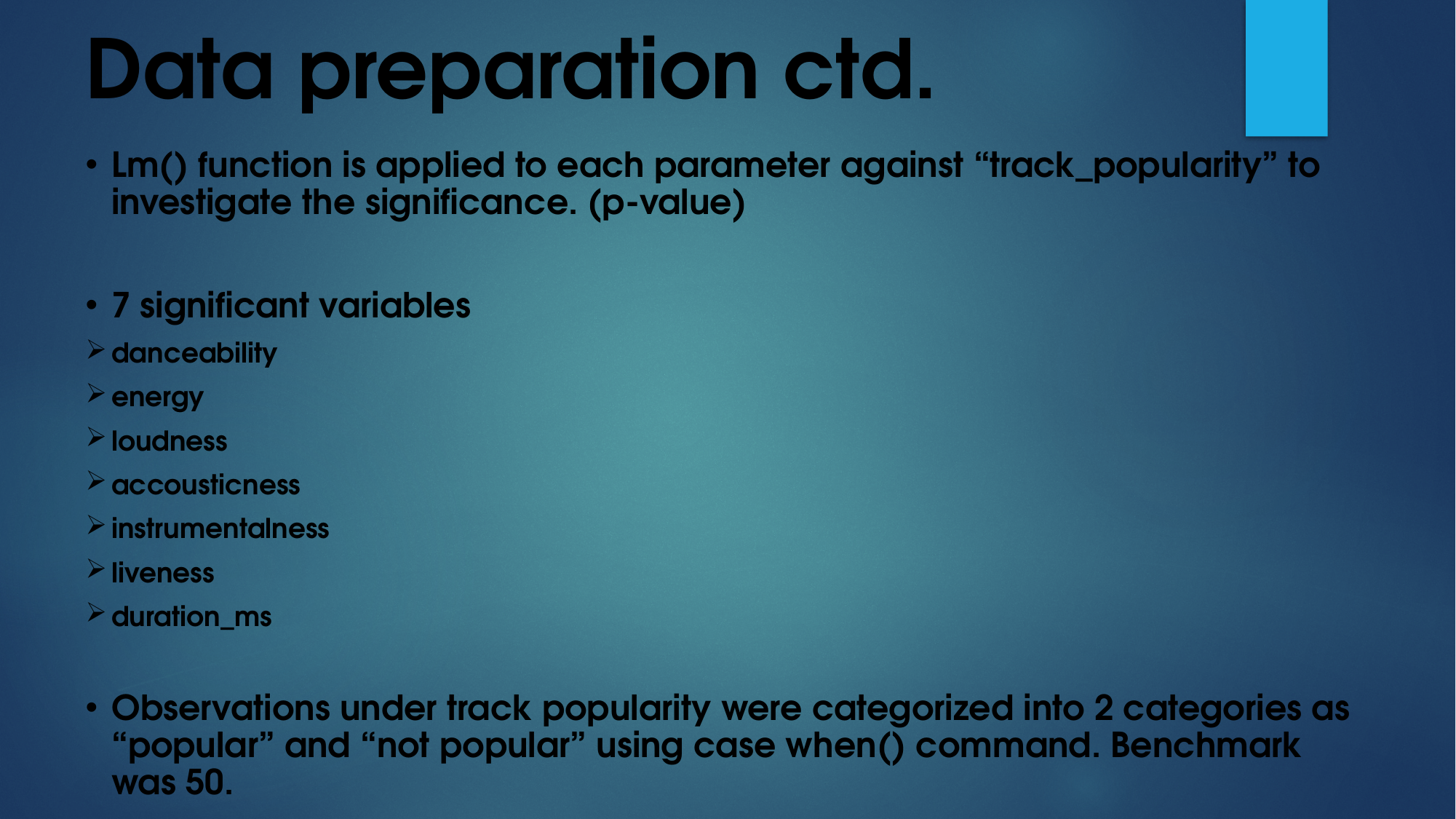

Data preparation ctd.
Lm() function is applied to each parameter against “track_popularity” to investigate the significance. (p-value)

7 significant variables
danceability
energy
loudness
accousticness
instrumentalness
liveness
duration_ms

Observations under track popularity were categorized into 2 categories as “popular” and “not popular” using case when() command. Benchmark was 50.